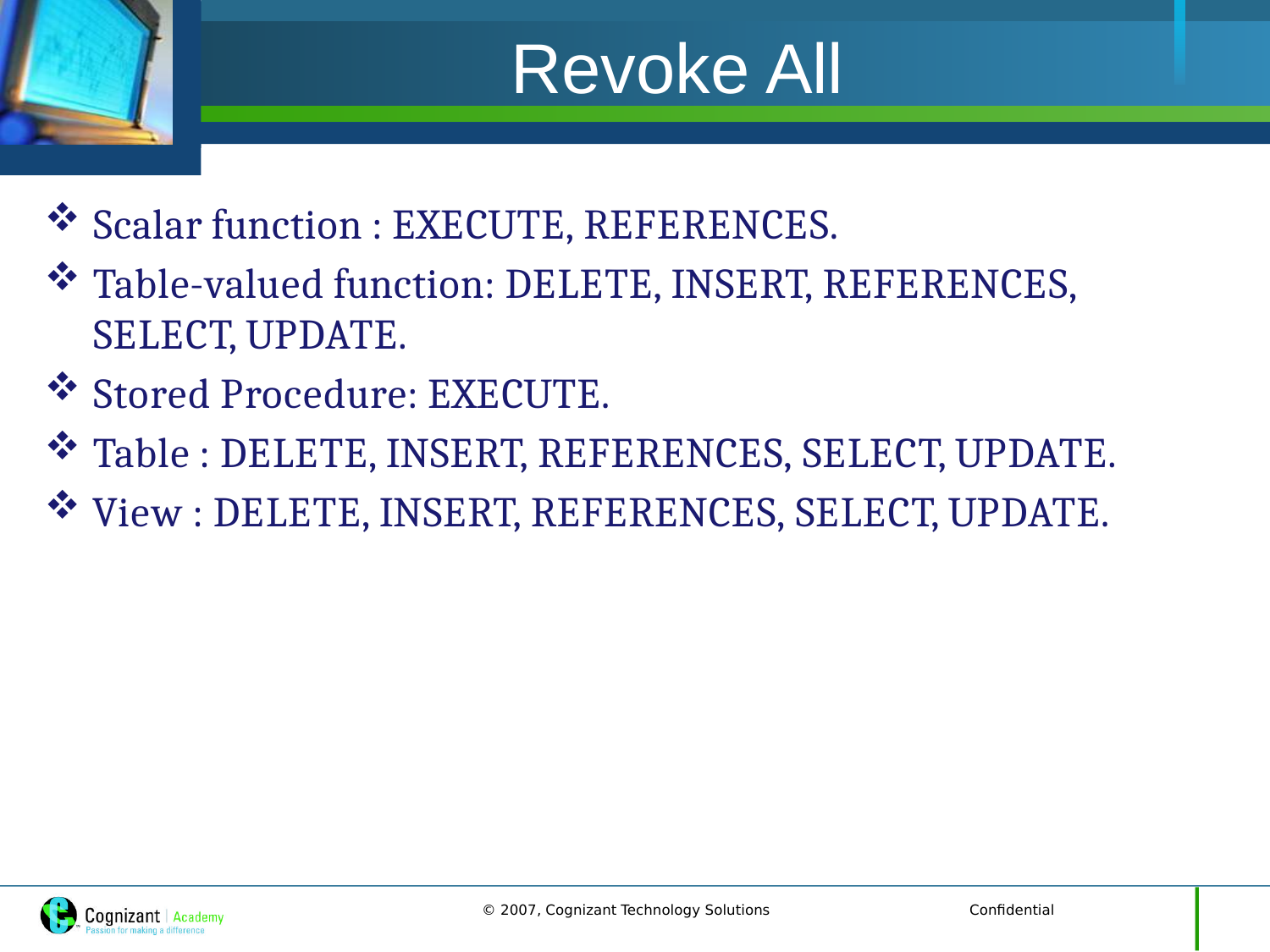

# Revoke All
Scalar function : EXECUTE, REFERENCES.
Table-valued function: DELETE, INSERT, REFERENCES, SELECT, UPDATE.
Stored Procedure: EXECUTE.
Table : DELETE, INSERT, REFERENCES, SELECT, UPDATE.
View : DELETE, INSERT, REFERENCES, SELECT, UPDATE.